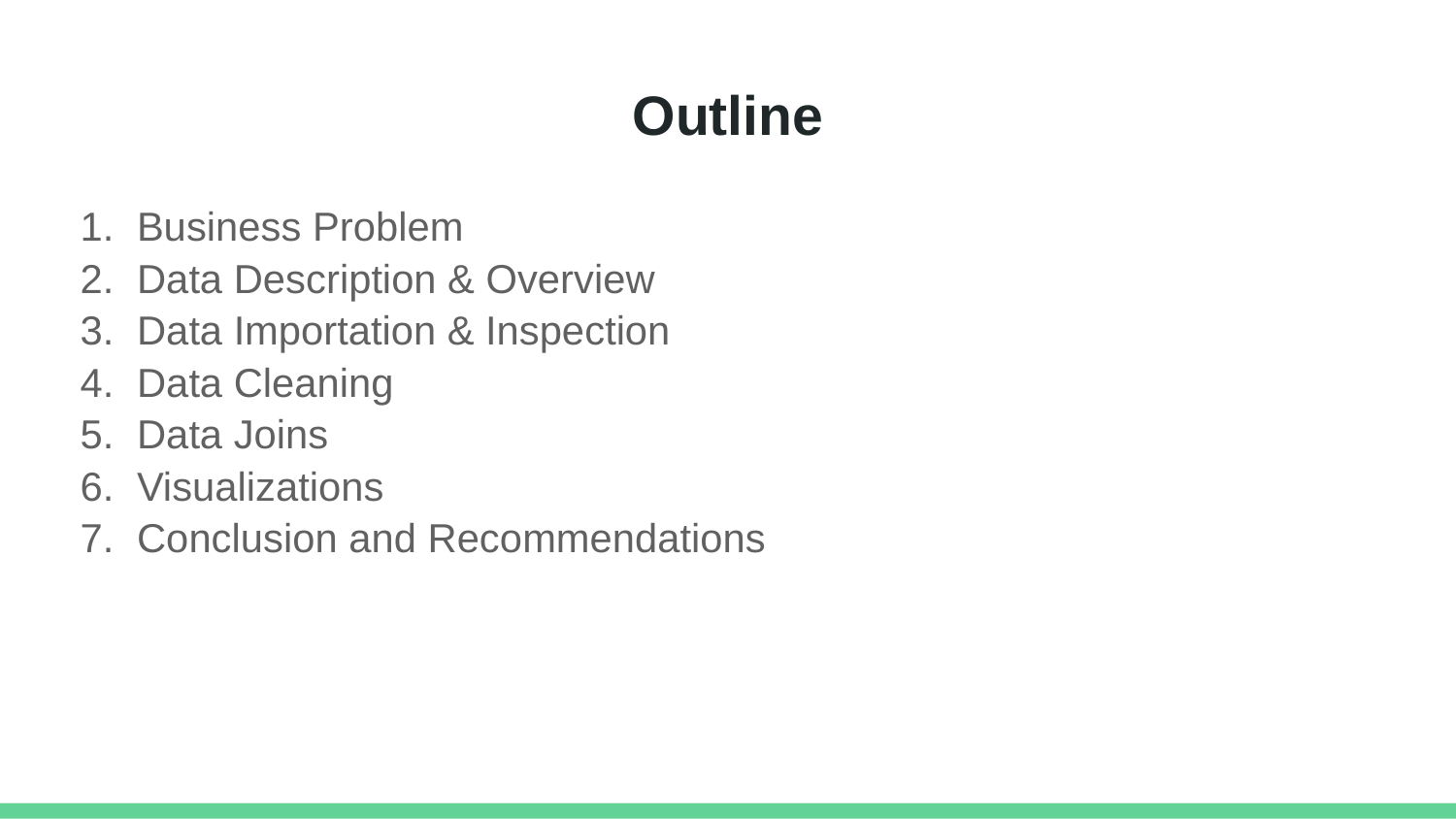

# Outline
Business Problem
Data Description & Overview
Data Importation & Inspection
Data Cleaning
Data Joins
Visualizations
Conclusion and Recommendations